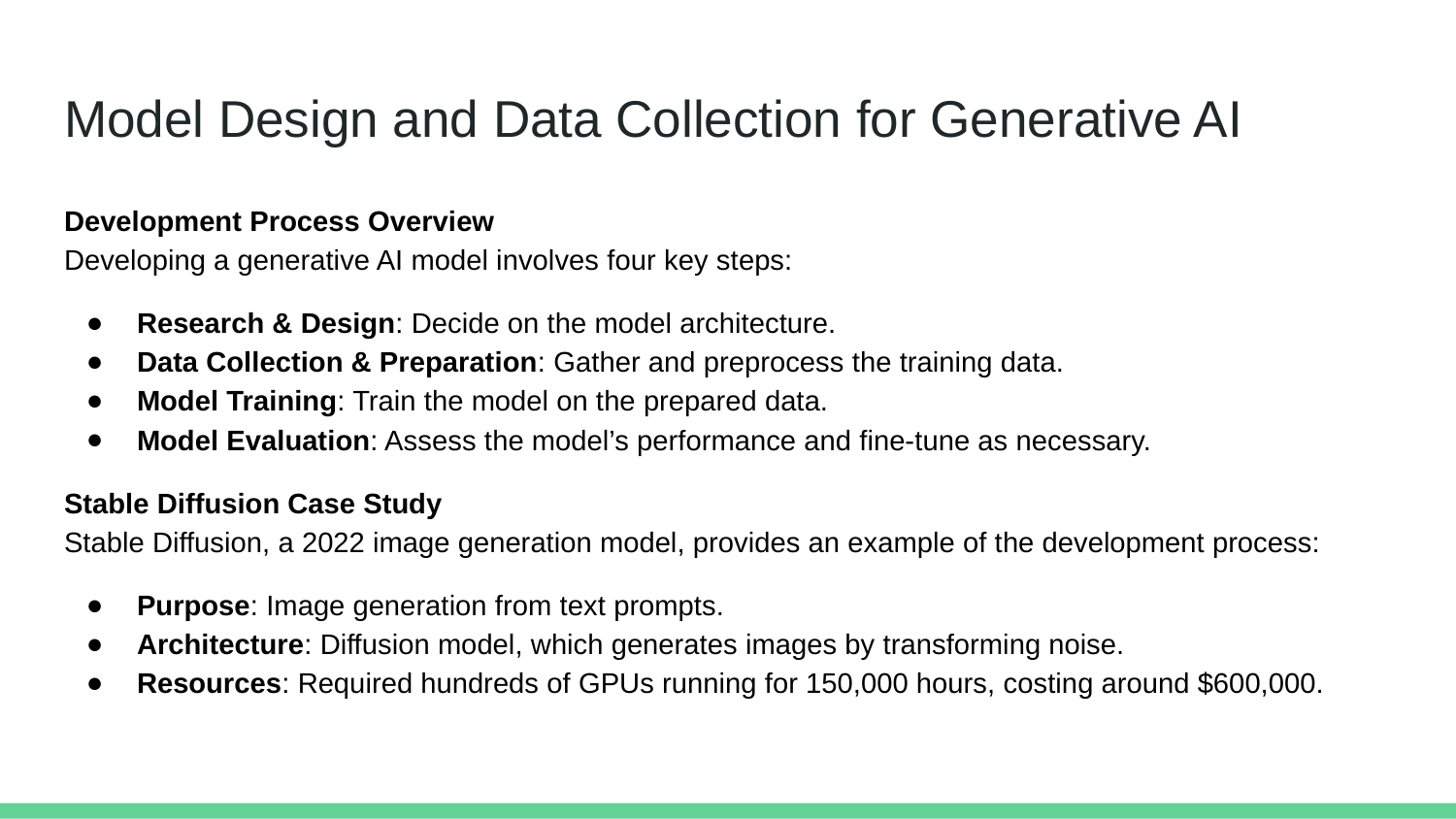

# Model Design and Data Collection for Generative AI
Development Process Overview
Developing a generative AI model involves four key steps:
Research & Design: Decide on the model architecture.
Data Collection & Preparation: Gather and preprocess the training data.
Model Training: Train the model on the prepared data.
Model Evaluation: Assess the model’s performance and fine-tune as necessary.
Stable Diffusion Case Study
Stable Diffusion, a 2022 image generation model, provides an example of the development process:
Purpose: Image generation from text prompts.
Architecture: Diffusion model, which generates images by transforming noise.
Resources: Required hundreds of GPUs running for 150,000 hours, costing around $600,000.